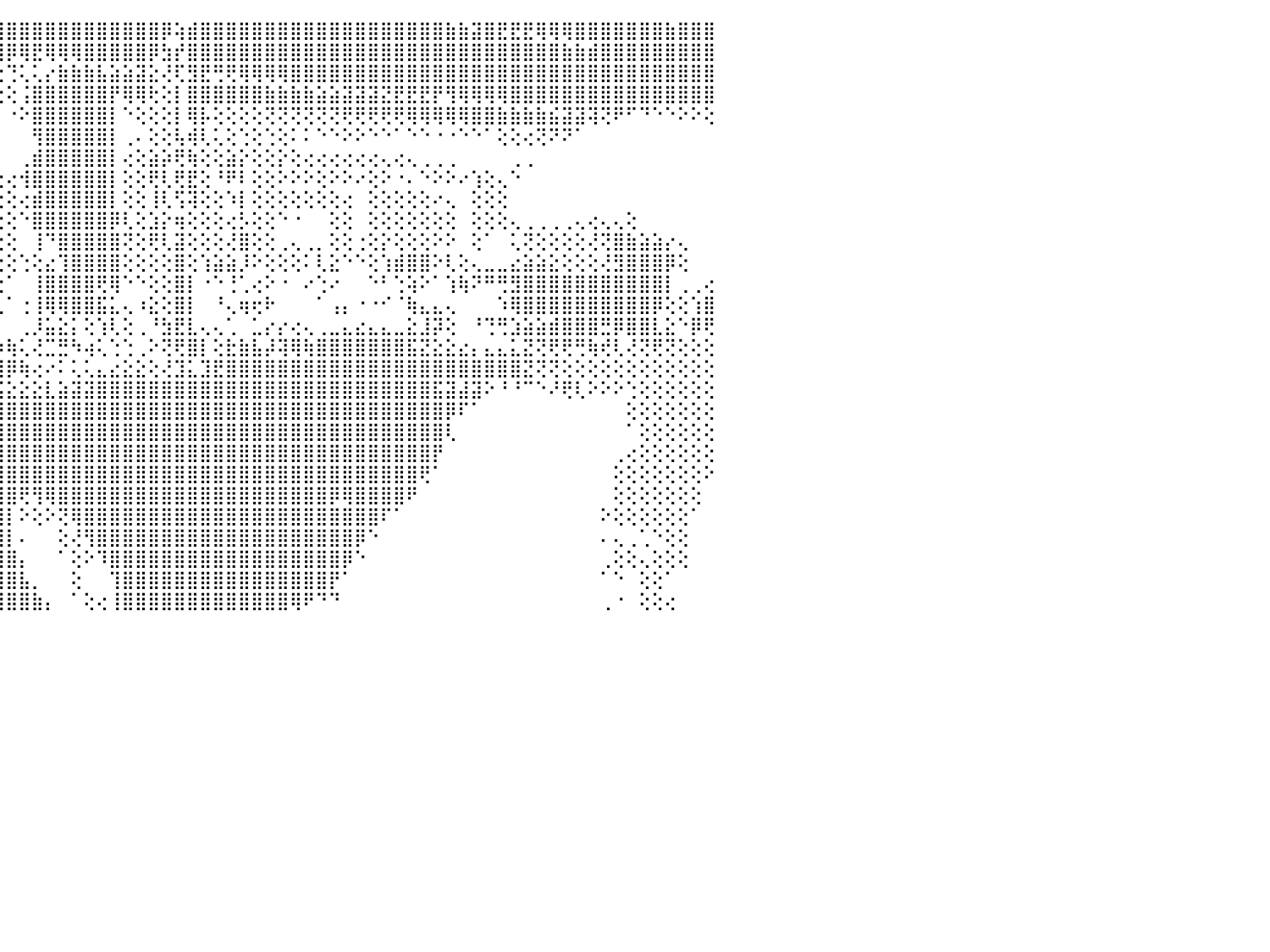

⢕⣱⣵⣵⣵⣵⣷⣷⣷⣧⣕⣿⣿⣿⣿⣿⣿⡿⢻⡕⢸⣷⢸⣿⢸⢕⢕⢸⣧⢄⣿⣿⢷⢞⣏⣡⣴⣾⣿⣿⣿⣿⣿⣿⣿⣿⣿⣿⣿⣿⣿⣿⣿⣿⣿⣿⣿⡿⢵⣾⣿⣿⣿⣿⣿⣿⣿⣿⣿⣿⣿⣿⣿⣿⣿⣿⣿⣿⣿⣷⣷⣽⣿⣟⣟⣟⢿⢿⢿⣿⣿⣿⣿⣿⣿⣿⣷⣿⣿⣿⠀
⣕⣾⣿⣿⣿⣿⢿⢿⢿⢿⣿⣿⣿⣿⣿⣿⡕⢕⢕⣿⣸⢟⢺⣿⣸⢼⢕⣸⡿⢞⣻⣿⣾⣯⣿⣿⣿⣿⣿⣿⣿⣿⣿⣿⣿⡿⢿⣟⢿⢿⢿⣿⣿⣿⣿⣿⡿⣳⡞⣿⣿⣿⣿⣿⣿⣿⣿⣿⣿⣿⣿⣿⣿⣿⣿⣿⣿⣿⣿⣿⣿⣿⣿⣿⣿⣿⣿⣿⣷⣷⣾⣿⣿⣿⣿⣿⣿⣿⣿⣿⠀
⣿⣿⣿⣿⣿⢇⢕⢱⢷⢱⣿⣿⣸⣾⣿⣿⣷⣕⣴⣝⢸⣷⣕⢿⢟⣝⣵⣾⣿⣿⣿⣿⣿⣿⣿⣿⣿⣿⣿⣿⣿⡟⢯⠝⢗⢙⢅⢅⡔⣷⣷⣷⣧⣵⣵⣽⣕⢜⢏⣻⣟⢛⢟⢿⢿⢿⢿⣿⣿⣿⣿⣿⣿⣿⣿⣿⣿⣿⣿⣿⣿⣿⣿⣿⣿⣿⣿⣿⣿⣿⣿⣿⣿⣿⣿⣿⣿⣿⣿⣿⠀
⣵⣷⣷⣷⣧⣕⣅⣅⡕⢜⣿⡿⢿⡿⣿⣿⢿⣿⣕⡿⢳⣯⣵⣾⣿⣿⣿⣿⣿⣿⣿⣿⣿⡿⢿⢟⢏⢝⢏⢝⢅⢔⢕⢕⢕⢕⢨⣿⣿⣿⣿⣿⣿⡟⢿⢿⢗⢕⡇⣿⣿⣿⣿⣿⣿⣷⣷⣷⣷⣵⣵⣽⣽⣽⣝⣟⣟⣟⡟⢻⢿⢿⢿⢿⣿⣿⣿⣿⣿⣿⣿⣿⣿⣿⣿⣿⣿⣿⣿⣿⠀
⣿⣿⣿⣿⣿⣿⣿⣿⣿⣏⢿⣶⣿⣷⣏⣿⣟⣽⣷⣿⣿⣿⣿⣿⣿⣿⣿⣿⡿⢿⠟⢟⢙⢕⢕⢔⢕⢕⢕⢕⢕⢗⢕⠑⠁⠐⠕⣿⣿⣿⣿⣿⣿⡇⠑⢕⢕⢕⡇⢿⡧⢕⢕⢕⢕⢝⢝⢝⢝⢝⢝⢟⢟⢟⢟⢟⢿⢿⢿⢿⢿⣿⣿⣷⣷⣷⣷⣮⣽⣽⢽⢝⠟⠋⠙⠑⠑⠕⠕⢕⠀
⣿⣿⣿⣿⣿⣿⣿⣿⣿⣿⡗⢱⣿⡿⢟⣿⣿⣿⣿⣿⡿⢿⢟⠟⢝⢃⢜⢕⢔⡕⢕⢕⢕⢕⠕⢕⢕⢕⢕⢕⢕⢕⢕⢕⠀⠀⠀⢻⣿⣿⣿⣿⣿⡇⢀⠄⢕⢕⢧⢾⢇⢅⢕⢑⢕⢑⢕⠅⠅⠑⠑⠕⠕⠑⠑⠁⠑⠑⠐⠐⠑⠑⠁⢕⢕⢔⢝⠝⠝⠁⠀⠀⠀⠀⠀⠀⠀⠀⠀⠀⠀
⣿⣿⣿⣿⡿⢝⢝⢝⢙⣿⣿⣵⣱⣵⡜⢿⢿⢟⢙⢕⢅⢔⢕⠕⢕⢕⢕⢕⢕⢕⢕⢕⡕⢕⢕⠕⠁⠀⠀⠀⠀⠀⢄⠀⠀⠀⢀⣾⣿⣿⣿⣿⣿⡇⢔⢕⣵⡵⢟⢷⢕⢕⣵⡕⢕⢕⡕⢕⢔⢔⢔⢔⢔⢔⢄⢔⢄⢀⢀⢀⠀⠀⠀⠀⢀⢀⠀⠀⠀⠀⠀⠀⠀⠀⠀⠀⠀⠀⠀⠀⠀
⣿⣿⣿⡟⢕⢕⢕⢕⢕⢜⢟⢟⢻⠟⢗⢕⠕⢕⢕⢕⠕⢕⢕⢄⠀⠁⠁⠁⠀⠀⢕⣼⣿⣷⡕⢔⢀⢄⠀⢔⢔⢄⢕⢄⢕⢔⢺⣿⣿⣿⣿⣿⣿⡇⢕⢕⢟⢇⢟⣟⢕⠘⠟⠇⢕⢕⠕⠕⠕⢕⠕⠕⠔⢕⠕⠐⠄⠑⠕⠕⠔⢱⢕⢄⠑⠀⠀⠀⠀⠀⠀⠀⠀⠀⠀⠀⠀⠀⠀⠀⠀
⢿⢟⢝⢕⢕⢕⢕⢕⢕⢕⢕⢕⢝⢝⢝⢕⢔⢕⢕⢕⢔⡱⢕⢕⢕⡄⢄⢔⢕⢷⢇⣿⣿⣿⣟⢕⢑⢁⢁⢡⢨⡥⡅⢕⢕⢕⢔⣾⣿⣿⣿⣿⣿⡇⢕⢕⢸⢇⢫⢽⢕⢕⠱⡇⢕⢕⢕⢕⢕⢕⢕⢔⠀⢕⢕⢕⢕⢕⠔⢄⠀⢕⢕⢕⠀⠀⠀⠀⠀⠀⠀⠀⠀⠀⠀⠀⠀⠀⠀⠀⠀
⢕⢕⢕⢕⢕⢕⢕⢕⢕⢕⢕⢕⢕⢕⢕⢕⢕⢕⣷⡧⡕⢕⢕⢕⢕⠅⢅⢕⢕⢔⢕⢨⢿⣿⡿⢕⢕⢕⢕⢸⣸⡇⡇⢕⢕⢕⠑⣿⣿⣿⣿⣿⣿⡿⢇⢕⣱⡕⢶⢕⢕⢕⢔⡣⢕⢕⠑⠐⠀⠀⢕⢕⠀⢕⢕⢕⢕⢕⢕⢕⠀⢕⢕⢕⢄⢀⢀⢀⢀⢄⢔⢄⢄⢕⠀⠀⠀⠀⠀⠀⠀
⢕⢕⢕⢕⢕⢕⢕⢕⢕⢕⢕⢕⢕⢕⢕⣕⡵⢵⣽⣷⣧⢕⢕⢕⢕⢕⡕⢕⣕⢕⠐⢕⢸⣿⣿⢕⢁⢕⢕⢸⢸⡇⢇⢕⢕⢕⠀⢸⠙⣿⣿⣿⣿⣿⢝⢕⢟⢇⣽⢕⢕⢕⢜⣿⢕⢕⢀⢄⢀⡀⢕⢕⢐⢕⡕⢕⢕⢕⠕⠕⠀⢕⠁⠀⢅⢝⢕⢕⢕⢕⢜⢝⣿⣷⣵⣵⡔⢄⠀⠀⠀
⢕⢕⢕⢕⢕⢕⢕⢕⡥⠅⠁⠑⣕⢕⢝⢝⢕⢔⢔⢀⢕⢝⢝⢝⣹⣿⢍⢍⠉⠉⠉⠉⠱⡕⣻⢕⢕⢕⢕⢅⢅⢅⢅⢕⢕⢕⢑⢕⣔⢹⣿⣿⣿⣿⢕⢕⢕⢕⣿⢕⢱⣵⣵⡸⠕⢕⢕⢕⠅⢇⣕⠑⠑⢕⢱⣾⣿⣿⠕⢇⢕⢄⣀⣀⣔⣵⣵⣕⢕⢕⢕⢜⣻⣿⣿⣿⡿⢕⠀⠀⠀
⢕⢕⢕⢕⢕⢕⢕⠅⢀⠐⢒⣻⠇⠑⢕⢜⢕⢰⣿⣵⣷⣷⣷⣾⣯⣝⣗⣕⣴⣴⣦⣦⣐⣕⡕⢕⠁⢰⣷⡕⢕⢕⢕⢑⢕⠁⠀⢸⣿⣿⣿⣿⢟⢿⠑⠑⢕⢕⣿⡇⠐⠑⢘⢁⢔⠕⠐⠀⠔⢑⠔⠀⠀⠑⠃⢑⢵⠕⠁⢱⢷⠝⠛⢛⣻⣿⣿⣿⣿⣿⣿⣿⣿⣿⣿⣿⡇⢀⢀⢔⠀
⢕⢕⢕⢕⢕⢕⢄⢀⠀⠄⠁⢅⠕⠕⢕⢝⠗⠁⢻⣿⣿⡿⠙⢿⣿⣿⣿⣿⣿⣿⣿⣿⣿⣿⡇⢕⠋⡼⠿⢕⢇⠆⣴⠀⢀⠁⢐⢸⢿⢿⣿⣿⣯⣅⢄⠰⣕⢕⣿⡇⠀⠘⢄⢶⢖⠗⠀⠀⠀⠁⢠⡄⠐⠐⠊⠈⢷⣄⣄⢄⠀⠀⠀⠱⢿⣿⣿⣿⣿⣿⣿⣿⣿⣿⣿⡿⢕⢕⢱⣿⠀
⢕⢕⢕⢕⢕⣵⡑⠕⢕⢕⢵⣕⣄⡑⢑⢀⢐⢀⠁⢑⢙⠁⠀⠈⠉⠍⠽⠭⠍⠍⠍⠍⠅⠁⢕⢕⢄⢄⢄⢌⢁⠀⢄⠀⠄⠀⢀⡸⣥⣕⡅⢕⢱⢇⢕⢀⠘⣳⣟⣇⢄⢄⢁⠀⣁⡔⡔⢔⢄⢀⣀⣄⣔⣄⣄⣀⣕⣸⡽⢕⠀⠘⢙⢛⣱⣵⣵⣾⣿⣿⣿⣛⡿⣿⣿⣇⣕⠑⡿⢟⠀
⣷⣷⣷⣷⣿⣿⣿⡇⢕⠀⠕⢕⢱⣵⣽⣷⣧⣕⣔⢄⢄⢄⢀⢀⢀⢀⢀⢀⢀⢀⢀⢀⢀⢐⣗⣷⣷⣷⣷⣵⣵⣥⣵⣷⡶⢷⢅⢜⣉⣛⠳⢴⢅⢑⢑⢀⠕⢝⢟⣿⡇⢕⣗⣷⣧⡼⢽⢿⢷⣿⣿⣿⣿⣿⣿⣿⣯⣝⣕⣕⣔⡄⣄⣄⣅⣝⢝⢟⢟⢛⢷⢞⢇⢜⢝⢟⢝⢕⢕⢕⠀
⢿⣿⣿⣿⣿⣿⣿⡇⠀⠀⠀⠁⠑⢹⣿⣿⣿⣿⣿⣿⣿⣷⣵⣵⣵⣵⣵⣵⣷⣷⣷⣷⣷⣶⣿⣿⣿⣿⣿⣿⣿⣿⣿⣿⣿⡿⢷⢔⠔⠅⢅⢅⣄⣔⣕⣕⢕⢜⣹⣅⣹⣟⣿⣿⣿⣿⣿⣿⣿⣿⣿⣿⣿⣿⣿⣿⣿⣿⣿⣿⣿⣿⣿⣿⣿⣝⢝⢝⢕⢕⢕⢕⢕⢕⢕⢕⢕⢕⢕⢕⠀
⠀⠉⠛⠿⢿⣿⣿⡇⢄⠀⠀⠀⠀⠕⣿⣿⣿⣿⣿⣿⣿⣿⣿⣿⣿⣿⣿⣿⣿⣿⣿⣿⣿⣿⣿⣿⣿⣿⣿⣿⣿⣿⣿⣿⣯⣕⣕⣕⣇⣵⣽⣽⣿⣿⣿⣿⣿⣿⣿⣿⣿⣿⣿⣿⣿⣿⣿⣿⣿⣿⣿⣿⣿⣿⣿⣿⣿⣿⣯⣽⣼⣽⠕⠘⠘⠉⠑⠜⢟⢇⠕⠕⠕⢑⢕⢕⢕⢕⢕⢕⠀
⠀⠀⠀⠀⠀⠀⠁⠁⠀⠀⠀⠀⠀⠀⣿⣿⣿⣿⣿⣿⣿⣿⣿⣿⣟⣟⣿⣽⣿⣿⣿⣿⣿⣿⣿⣿⣿⣿⣿⣿⣿⣿⣿⣿⣿⣿⣿⣿⣿⣿⣿⣿⣿⣿⣿⣿⣿⣿⣿⣿⣿⣿⣿⣿⣿⣿⣿⣿⣿⣿⣿⣿⣿⣿⣿⣿⣿⣿⣿⡿⠏⠁⠀⠀⠀⠀⠀⠀⠀⠀⠀⠀⠀⢕⢕⢕⢕⢕⢕⢕⠀
⠀⠀⠀⠀⠀⠀⠀⠀⠀⠀⠀⠀⠀⠀⣿⣿⣿⣿⣿⣿⣿⣿⣿⣿⣿⣿⣿⣿⣿⣿⣿⣿⣿⣿⣿⣿⣿⣿⣿⣿⣿⣿⣿⣿⣿⣿⣿⣿⣿⣿⣿⣿⣿⣿⣿⣿⣿⣿⣿⣿⣿⣿⣿⣿⣿⣿⣿⣿⣿⣿⣿⣿⣿⣿⣿⣿⣿⣿⣿⢇⠀⠀⠀⠀⠀⠀⠀⠀⠀⠀⠀⠀⠀⠁⢕⢕⢕⢕⢕⢕⠀
⠀⠀⠀⠀⠀⠀⠀⠀⠀⠀⠀⠀⠀⠀⣿⣿⣿⣿⣿⣿⣿⣿⣿⣿⣿⣿⣿⣿⣿⣿⣿⣿⣿⣿⣿⣿⣿⣿⣿⣿⣿⣿⣿⣿⣿⣿⣿⣿⣿⣿⣿⣿⣿⣿⣿⣿⣿⣿⣿⣿⣿⣿⣿⣿⣿⣿⣿⣿⣿⣿⣿⣿⣿⣿⣿⣿⣿⣿⡟⠀⠀⠀⠀⠀⠀⠀⠀⠀⠀⠀⠀⠀⢀⢔⢕⢕⢕⢕⢕⢕⠀
⠀⠀⠀⠀⠀⠀⠀⠀⠀⠀⠀⠀⠀⠀⢻⣿⣿⣿⣿⣿⣿⣿⣿⣿⣿⣿⣿⣿⣿⣿⣿⣿⣿⣿⣿⣿⣿⣿⣿⣿⣿⣿⣿⣿⣿⣿⣿⣿⣿⣿⣿⣿⣿⣿⣿⣿⣿⣿⣿⣿⣿⣿⣿⣿⣿⣿⣿⣿⣿⣿⣿⣿⣿⣿⣿⣿⣿⢟⠁⠀⠀⠀⠀⠀⠀⠀⠀⠀⠀⠀⠀⠀⢕⢕⢕⢕⢕⢕⢕⠕⠀
⠀⠀⠀⠀⠀⠀⠀⠀⠀⠀⠀⠀⠀⠀⢸⣿⣿⣿⣿⣿⣿⣿⣿⣿⣿⣿⣿⣿⣿⣿⣿⣿⣿⣿⣿⣿⣿⣿⣿⣿⣿⣿⣿⣿⣿⣿⢟⢻⢿⣿⣿⣿⣿⣿⣿⣿⣿⣿⣿⣿⣿⣿⣿⣿⣿⣿⣿⣿⣿⣿⡿⢿⣿⣿⣿⣿⠟⠀⠀⠀⠀⠀⠀⠀⠀⠀⠀⠀⠀⠀⠀⠀⢕⢕⢕⢕⢕⢕⢕⠀⠀
⠀⠀⠀⠀⠀⠀⠀⠀⠀⠀⠀⠀⠀⠀⢕⣿⣿⣿⣿⣿⣿⣿⣿⣿⣿⣿⣿⣿⣿⣿⣿⣿⣿⣿⣿⣿⣿⣿⣿⣿⣿⣿⣿⣿⣿⡇⠕⢕⠕⢝⢿⣿⣿⣿⣿⣿⣿⣿⣿⣿⣿⣿⣿⣿⣿⣿⣿⣿⣿⣿⣿⣿⣿⣿⠏⠁⠀⠀⠀⠀⠀⠀⠀⠀⠀⠀⠀⠀⠀⠀⠀⠕⢕⢕⢕⢕⢕⢕⠁⠀⠀
⠀⠀⠀⠀⠀⠀⠀⠀⠀⠀⠀⠀⠀⠀⢕⢸⣿⣿⣿⣿⣿⣿⣿⣿⣿⣿⣿⣿⣿⣿⣿⣿⣿⣿⣿⣿⣿⣿⣿⣿⣿⣿⣿⣿⣿⡇⠄⠀⠀⢕⢜⢻⣿⣿⣿⣿⣿⣿⣿⣿⣿⣿⣿⣿⣿⣿⣿⣿⣿⣿⣿⣿⡿⠑⠀⠀⠀⠀⠀⠀⠀⠀⠀⠀⠀⠀⠀⠀⠀⠀⠀⠄⢄⢀⢁⠑⢕⢕⠀⠀⠀
⠀⠀⠀⠀⠀⠀⠀⠀⠀⠀⠀⠀⠀⠀⠀⢸⣿⣿⣿⣿⣿⣿⣿⣿⣿⣿⣿⣿⣿⣿⣿⣿⣿⣿⣿⣿⣿⣿⣿⣿⣿⣿⣿⣿⣿⣿⡄⠀⠀⠁⢕⠕⠹⣿⣿⣿⣿⣿⣿⣿⣿⣿⣿⣿⣿⣿⣿⣿⣿⣿⣿⡿⠑⠀⠀⠀⠀⠀⠀⠀⠀⠀⠀⠀⠀⠀⠀⠀⠀⠀⠀⢀⢕⢕⢄⢕⢕⢕⠀⠀⠀
⠀⠀⠀⠀⠀⠀⠀⠀⠀⠀⠀⠀⠀⠀⢄⣼⣿⣿⣿⣿⣿⣿⣿⣿⣿⣿⣿⣿⣿⣿⣿⣿⣿⣿⣿⣿⣿⣿⣿⣿⣿⣿⣿⣿⣿⣿⣧⡀⠀⠀⢕⠀⠀⢹⣿⣿⣿⣿⣿⣿⣿⣿⣿⣿⣿⣿⣿⣿⣿⣿⡟⠁⠀⠀⠀⠀⠀⠀⠀⠀⠀⠀⠀⠀⠀⠀⠀⠀⠀⠀⠀⠁⠑⠀⢕⢕⠁⠀⠀⠀⠀
⠀⠀⠀⠀⠀⠀⢄⢔⢔⢔⢔⠀⠀⠀⠕⢿⣿⣿⣿⣿⣿⣿⣿⣿⣿⣿⣿⣿⣿⣿⣿⣿⣿⣿⣿⣿⣿⣿⣿⣿⣿⣿⣿⣿⣿⣿⣿⣷⡄⠀⠁⢕⢔⢸⣿⣿⣿⣿⣿⣿⣿⣿⣿⣿⣿⣿⣿⢿⠟⠙⠙⠀⠀⠀⠀⠀⠀⠀⠀⠀⠀⠀⠀⠀⠀⠀⠀⠀⠀⠀⠀⢀⠐⠀⢕⢕⢔⠀⠀⠀⠀
⠀⠀⠀⠀⠀⠀⠀⠀⠀⠀⠀⠀⠀⠀⠀⠀⠀⠀⠀⠀⠀⠀⠀⠀⠀⠀⠀⠀⠀⠀⠀⠀⠀⠀⠀⠀⠀⠀⠀⠀⠀⠀⠀⠀⠀⠀⠀⠀⠀⠀⠀⠀⠀⠀⠀⠀⠀⠀⠀⠀⠀⠀⠀⠀⠀⠀⠀⠀⠀⠀⠀⠀⠀⠀⠀⠀⠀⠀⠀⠀⠀⠀⠀⠀⠀⠀⠀⠀⠀⠀⠀⠀⠀⠀⠀⠀⠀⠀⠀⠀⠀